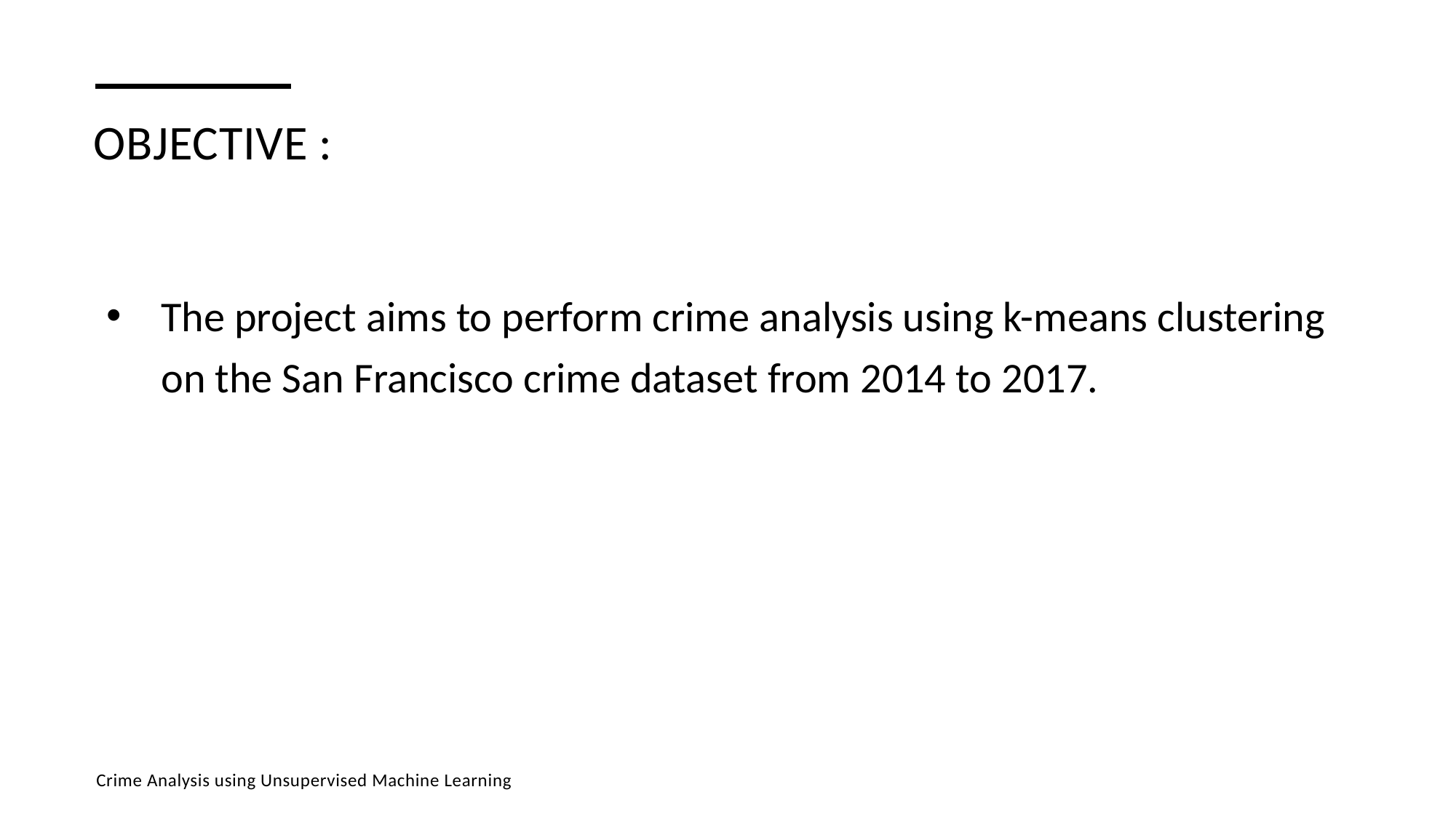

# Objective :

The project aims to perform crime analysis using k-means clustering on the San Francisco crime dataset from 2014 to 2017.
Crime Analysis using Unsupervised Machine Learning